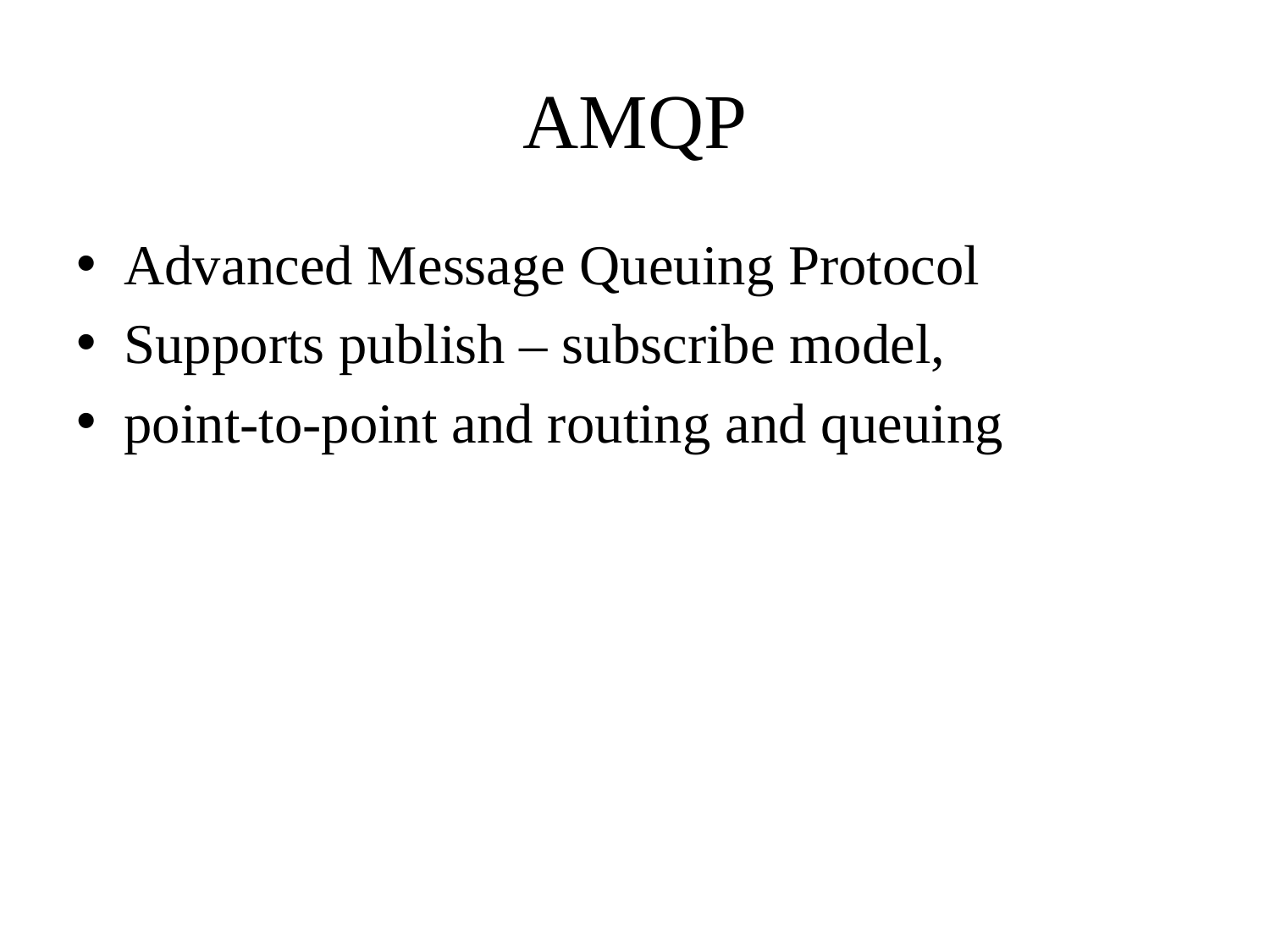

# AMQP
Advanced Message Queuing Protocol
Supports publish – subscribe model,
point-to-point and routing and queuing